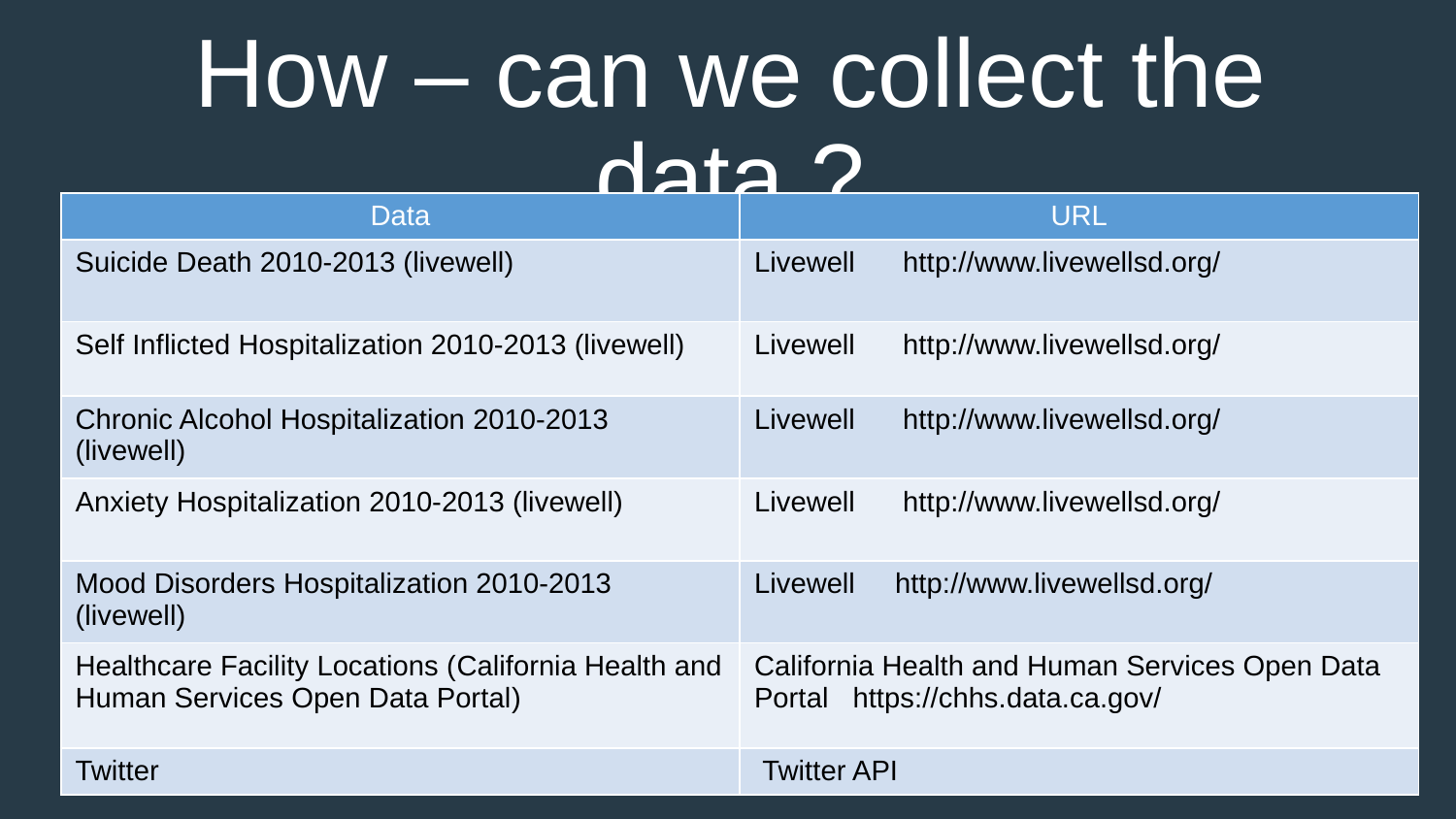

# How – can we collect the data ?
| Data | URL |
| --- | --- |
| Suicide Death 2010-2013 (livewell) | Livewell http://www.livewellsd.org/ |
| Self Inflicted Hospitalization 2010-2013 (livewell) | Livewell http://www.livewellsd.org/ |
| Chronic Alcohol Hospitalization 2010-2013 (livewell) | Livewell http://www.livewellsd.org/ |
| Anxiety Hospitalization 2010-2013 (livewell) | Livewell http://www.livewellsd.org/ |
| Mood Disorders Hospitalization 2010-2013 (livewell) | Livewell http://www.livewellsd.org/ |
| Healthcare Facility Locations (California Health and Human Services Open Data Portal) | California Health and Human Services Open Data Portal https://chhs.data.ca.gov/ |
| Twitter | Twitter API |